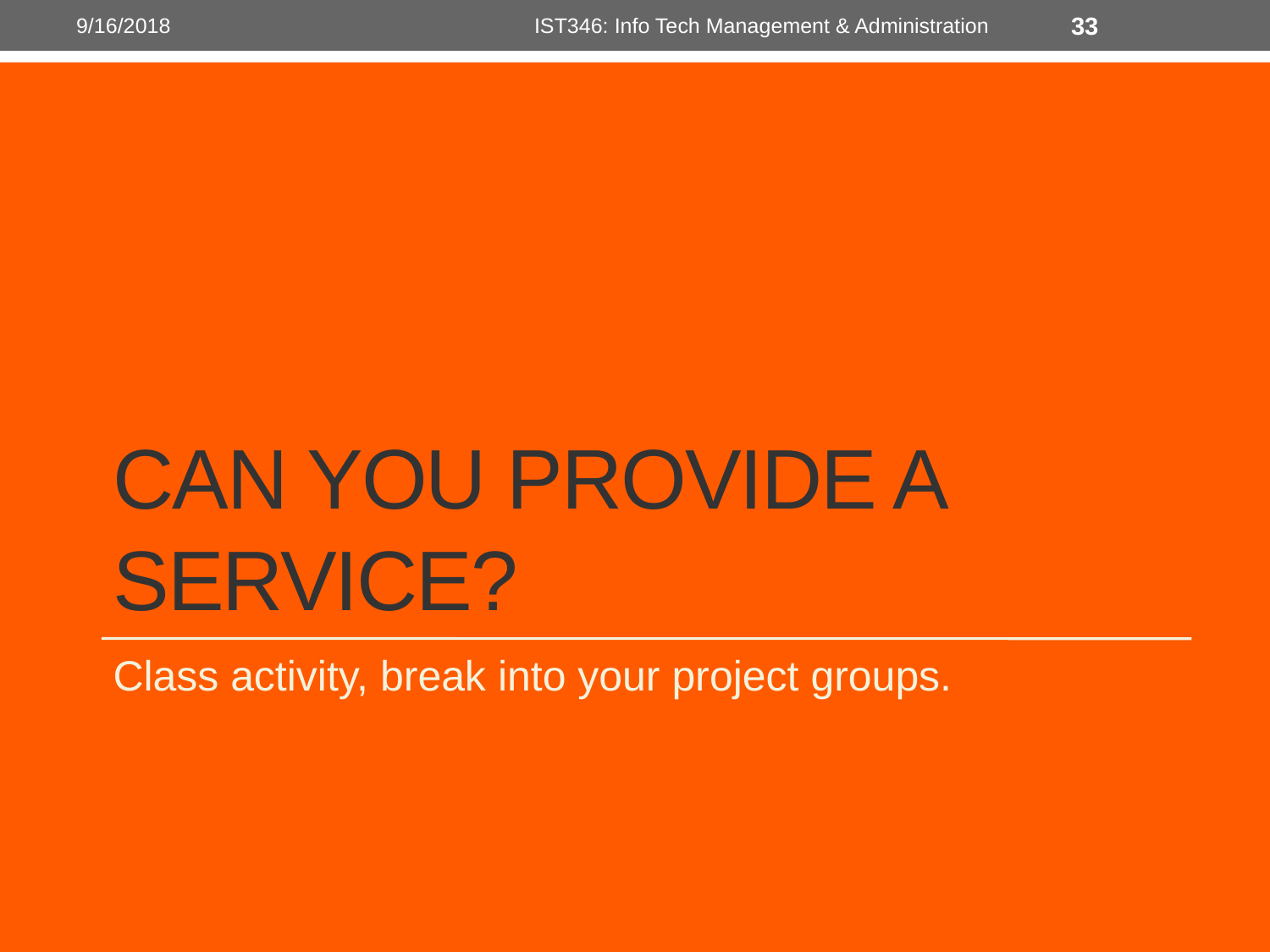

9/16/2018
IST346: Info Tech Management & Administration
33
# Can you provide a service?
Class activity, break into your project groups.